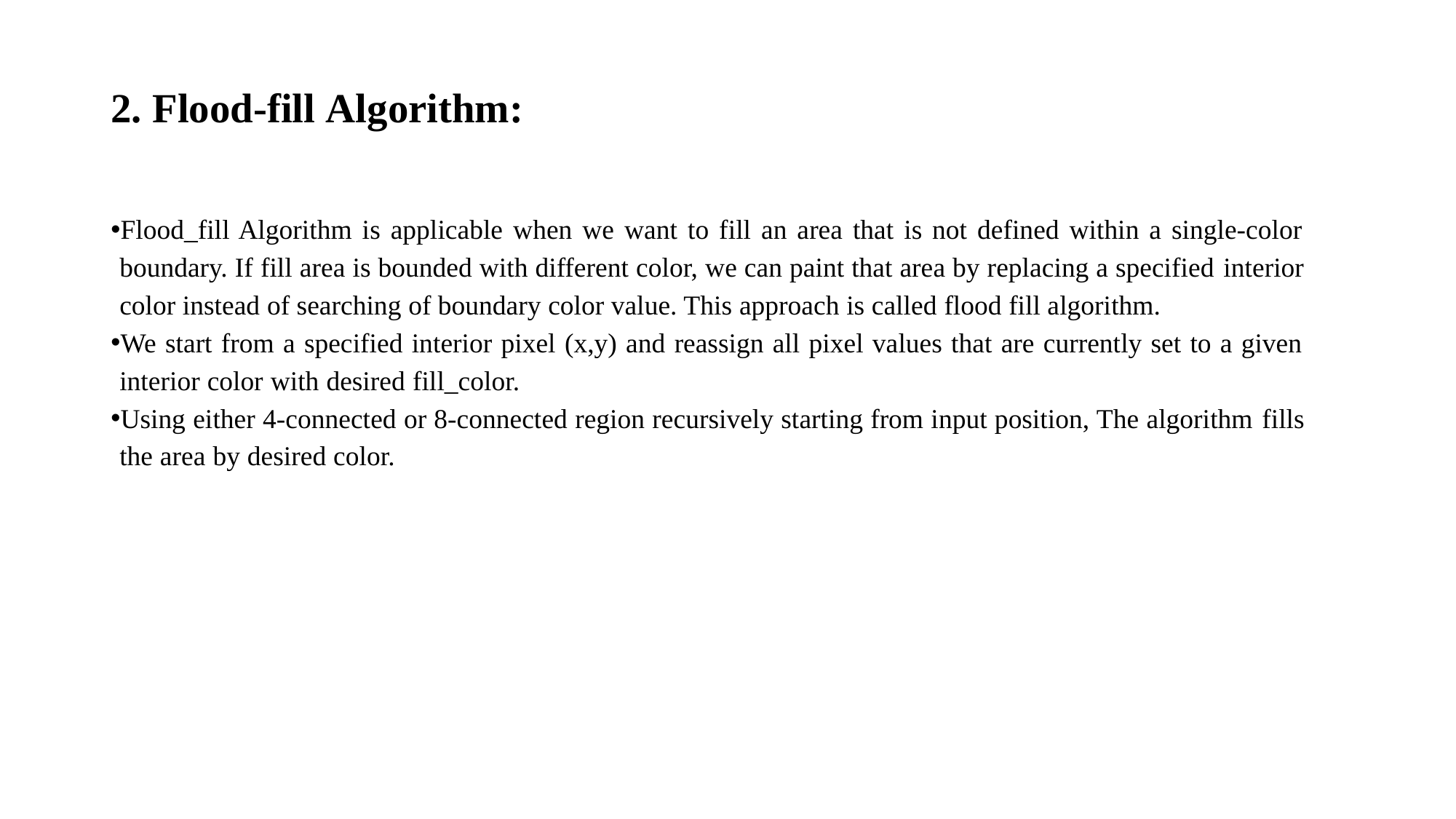

# 2. Flood-fill Algorithm:
Flood_fill Algorithm is applicable when we want to fill an area that is not defined within a single-color boundary. If fill area is bounded with different color, we can paint that area by replacing a specified interior color instead of searching of boundary color value. This approach is called flood fill algorithm.
We start from a specified interior pixel (x,y) and reassign all pixel values that are currently set to a given interior color with desired fill_color.
Using either 4-connected or 8-connected region recursively starting from input position, The algorithm fills the area by desired color.